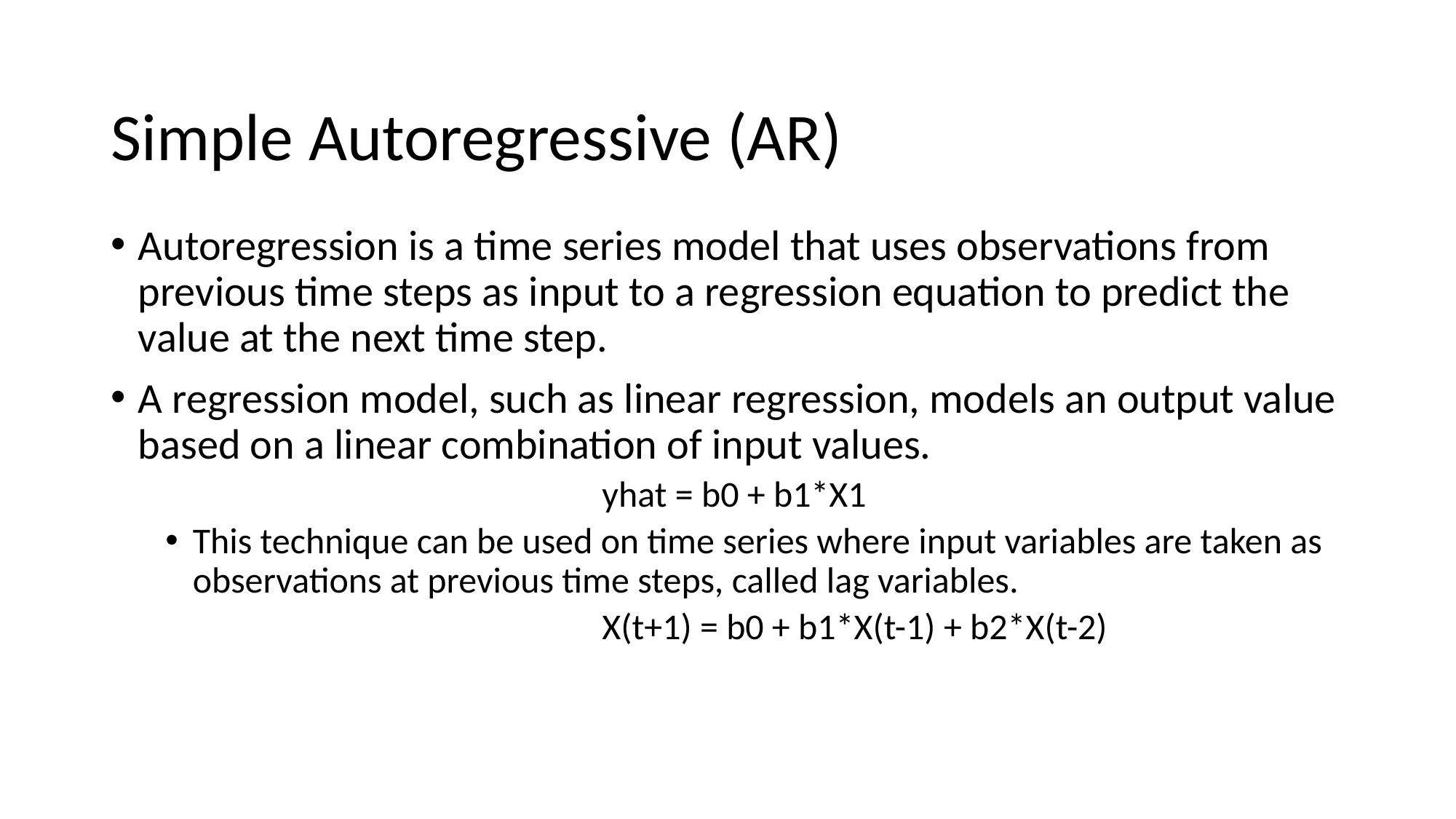

# Simple Autoregressive (AR)
Autoregression is a time series model that uses observations from previous time steps as input to a regression equation to predict the value at the next time step.
A regression model, such as linear regression, models an output value based on a linear combination of input values.
				yhat = b0 + b1*X1
This technique can be used on time series where input variables are taken as observations at previous time steps, called lag variables.
				X(t+1) = b0 + b1*X(t-1) + b2*X(t-2)